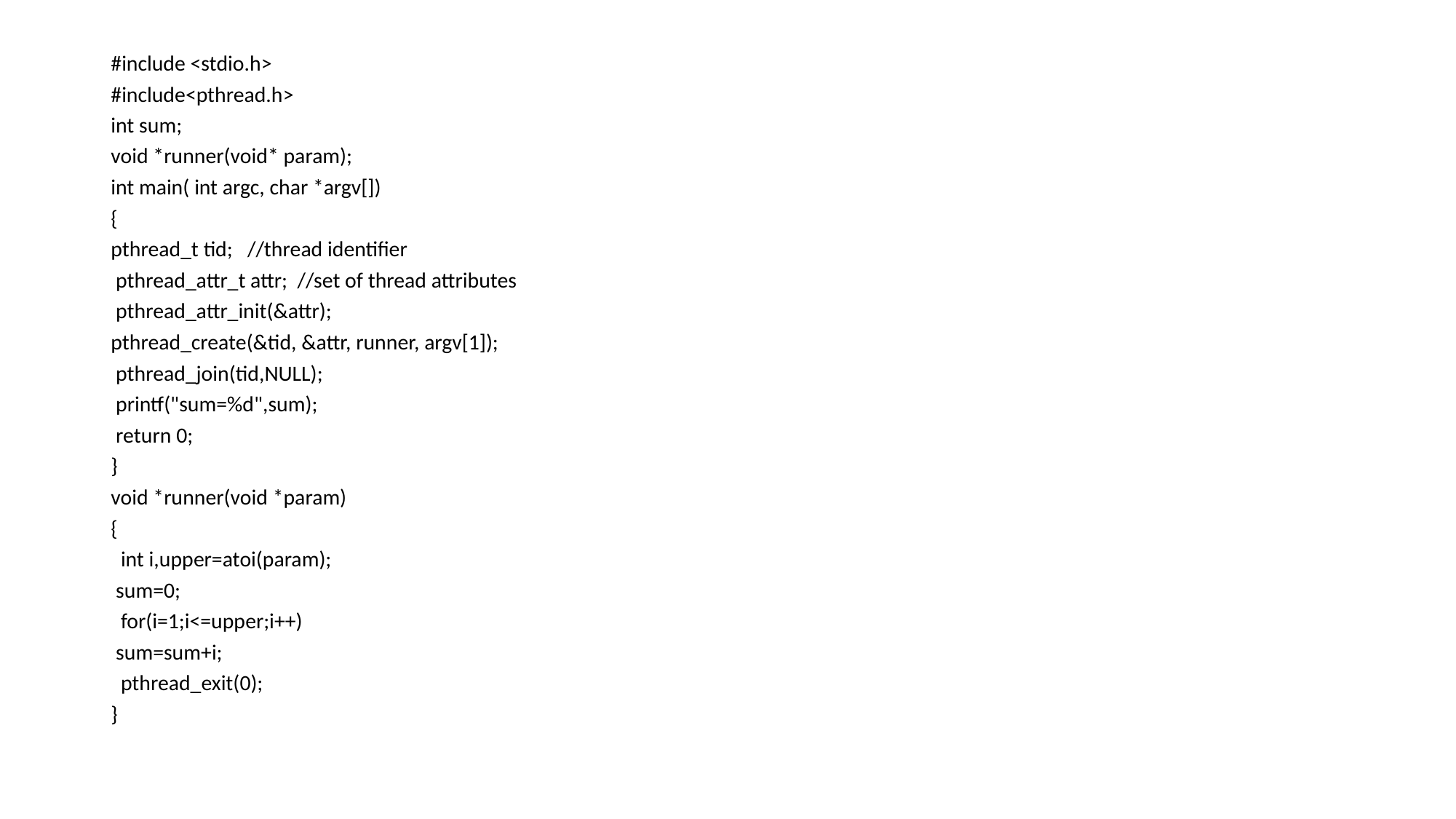

#include <stdio.h>
#include<pthread.h>
int sum;
void *runner(void* param);
int main( int argc, char *argv[])
{
pthread_t tid;   //thread identifier
 pthread_attr_t attr;  //set of thread attributes
 pthread_attr_init(&attr);
pthread_create(&tid, &attr, runner, argv[1]);
 pthread_join(tid,NULL);
 printf("sum=%d",sum);
 return 0;
}
void *runner(void *param)
{
  int i,upper=atoi(param);
 sum=0;
  for(i=1;i<=upper;i++)
 sum=sum+i;
  pthread_exit(0);
}